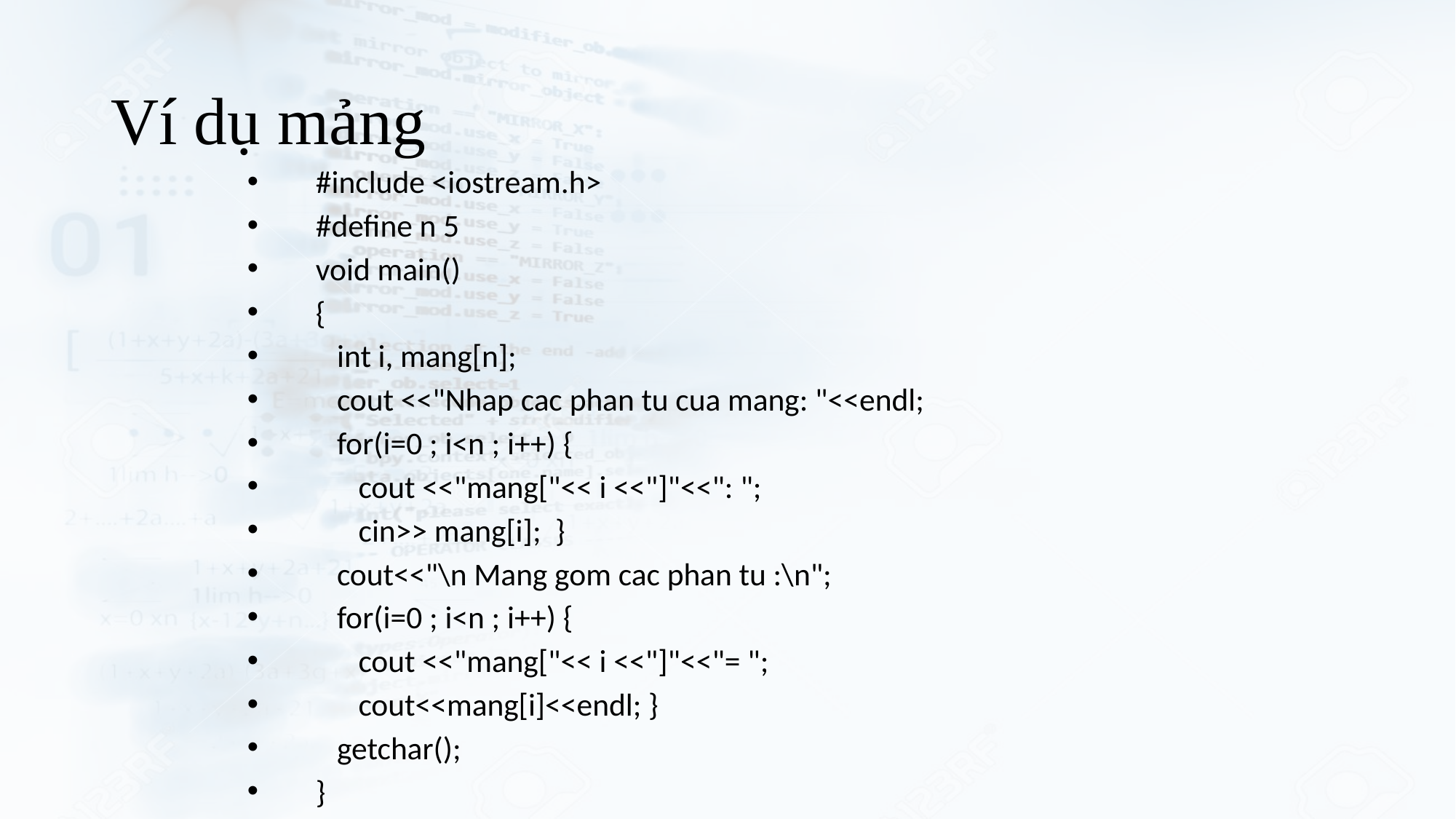

# Ví dụ mảng
#include <iostream.h>
#define n 5
void main()
{
   int i, mang[n];
   cout <<"Nhap cac phan tu cua mang: "<<endl;
   for(i=0 ; i<n ; i++) {
      cout <<"mang["<< i <<"]"<<": ";
      cin>> mang[i];  }
   cout<<"\n Mang gom cac phan tu :\n";
   for(i=0 ; i<n ; i++) {
      cout <<"mang["<< i <<"]"<<"= ";
      cout<<mang[i]<<endl; }
   getchar();
}